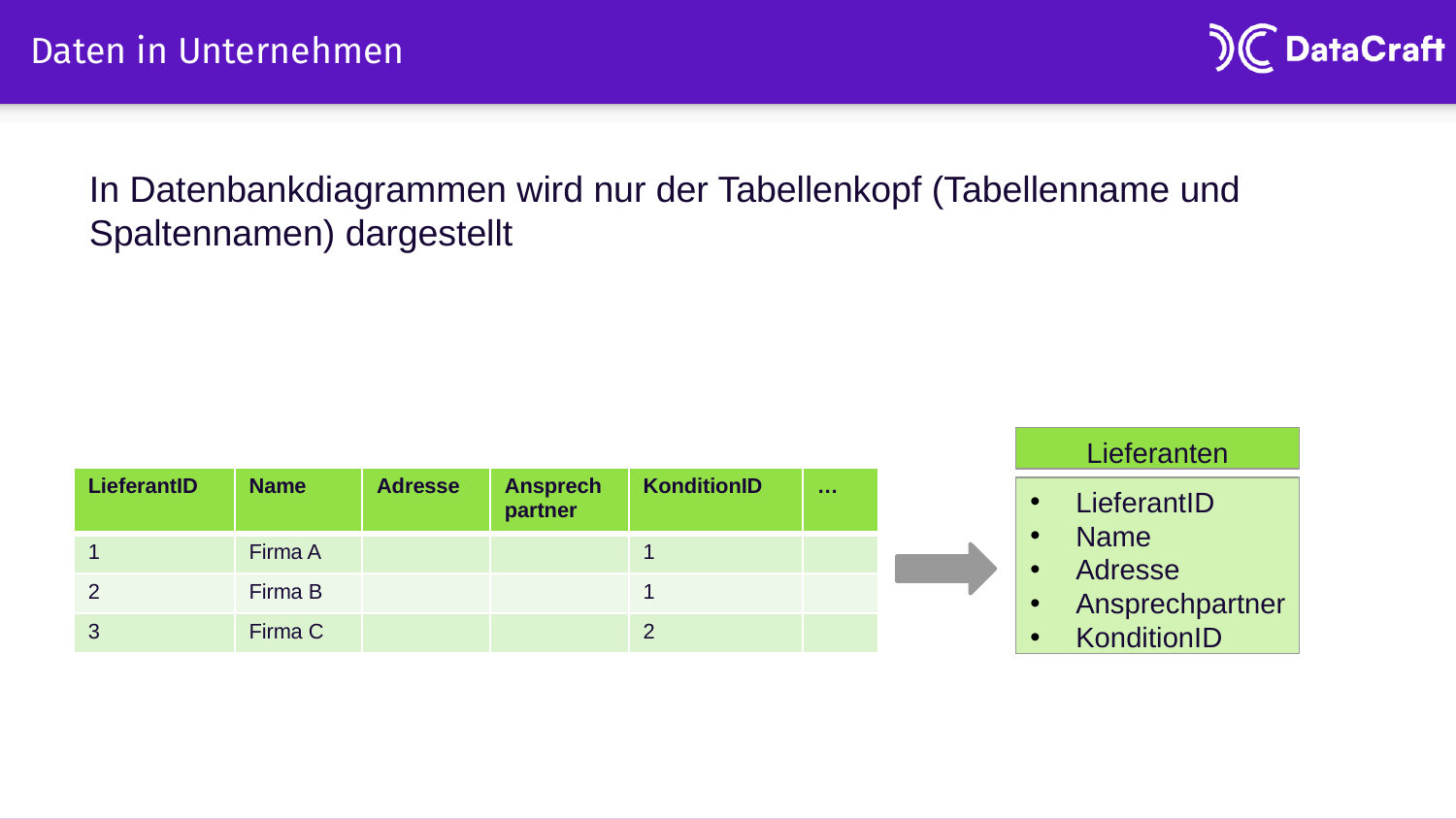

# Daten in Unternehmen
In Datenbankdiagrammen wird nur der Tabellenkopf (Tabellenname und Spaltennamen) dargestellt
Lieferanten
| LieferantID | Name | Adresse | Ansprech partner | KonditionID | … |
| --- | --- | --- | --- | --- | --- |
| 1 | Firma A |  |  | 1 |  |
| 2 | Firma B |  |  | 1 |  |
| 3 | Firma C |  |  | 2 |  |
LieferantID
Name
Adresse
Ansprechpartner
KonditionID